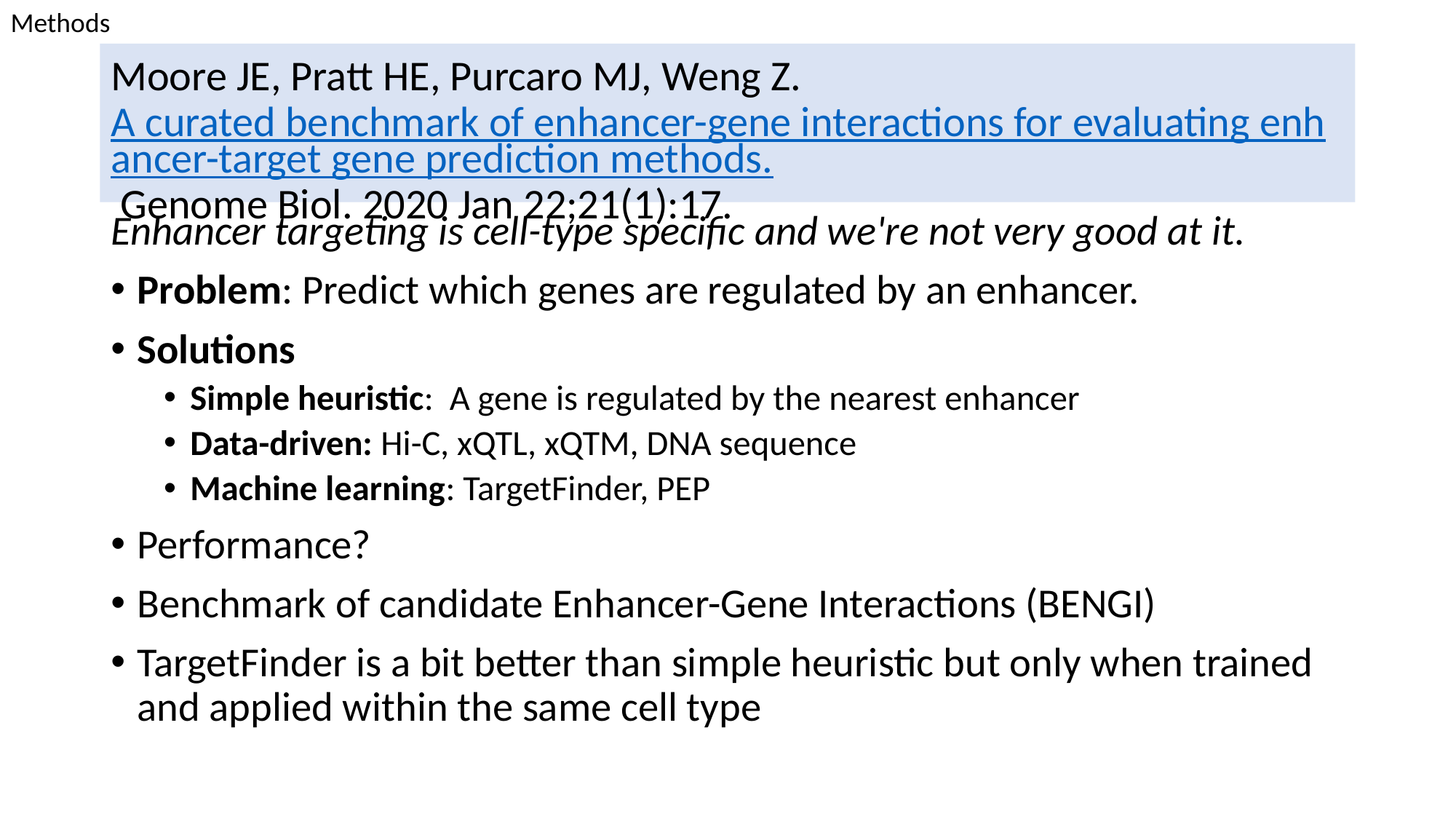

Methods
# Moore JE, Pratt HE, Purcaro MJ, Weng Z. A curated benchmark of enhancer-gene interactions for evaluating enhancer-target gene prediction methods. Genome Biol. 2020 Jan 22;21(1):17.
Enhancer targeting is cell-type specific and we're not very good at it.
Problem: Predict which genes are regulated by an enhancer.
Solutions
Simple heuristic:  A gene is regulated by the nearest enhancer
Data-driven: Hi-C, xQTL, xQTM, DNA sequence
Machine learning: TargetFinder, PEP
Performance?
Benchmark of candidate Enhancer-Gene Interactions (BENGI)
TargetFinder is a bit better than simple heuristic but only when trained and applied within the same cell type